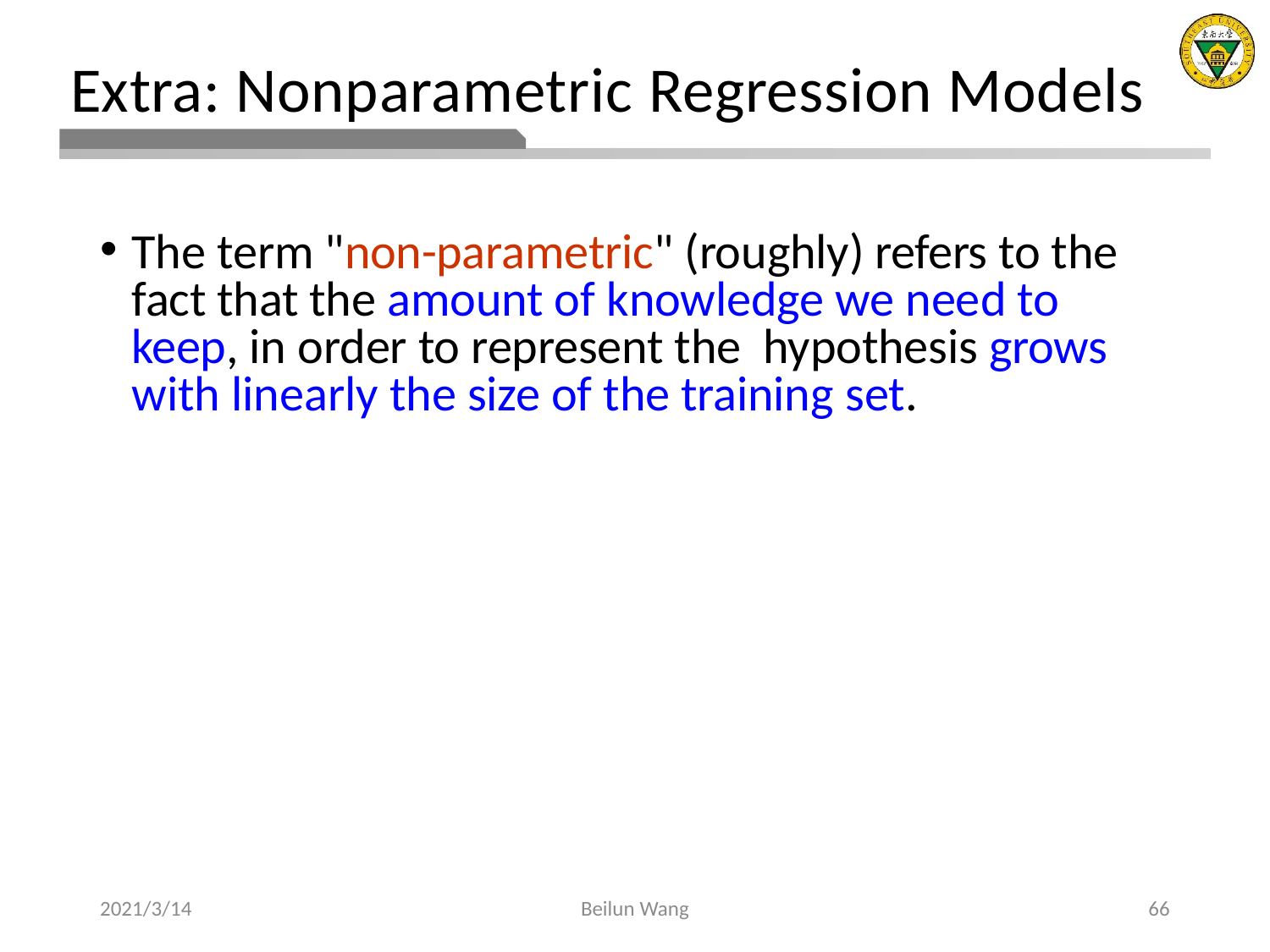

# Extra: Nonparametric Regression Models
The term "non-parametric" (roughly) refers to the fact that the amount of knowledge we need to keep, in order to represent the  hypothesis grows with linearly the size of the training set.

2021/3/14
Beilun Wang
66